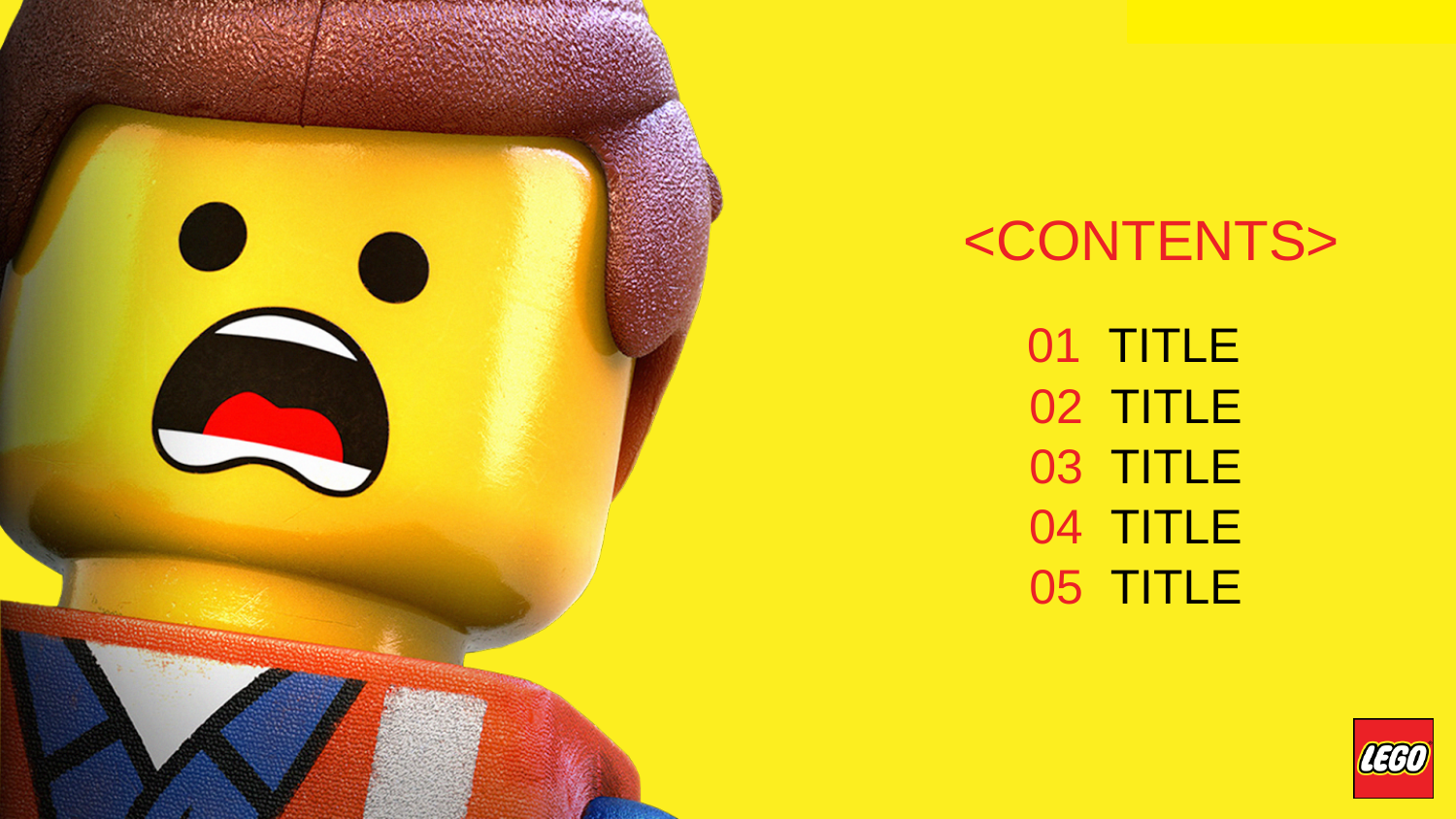

<CONTENTS>
01  TITLE
02  TITLE
03  TITLE
04  TITLE
05  TITLE